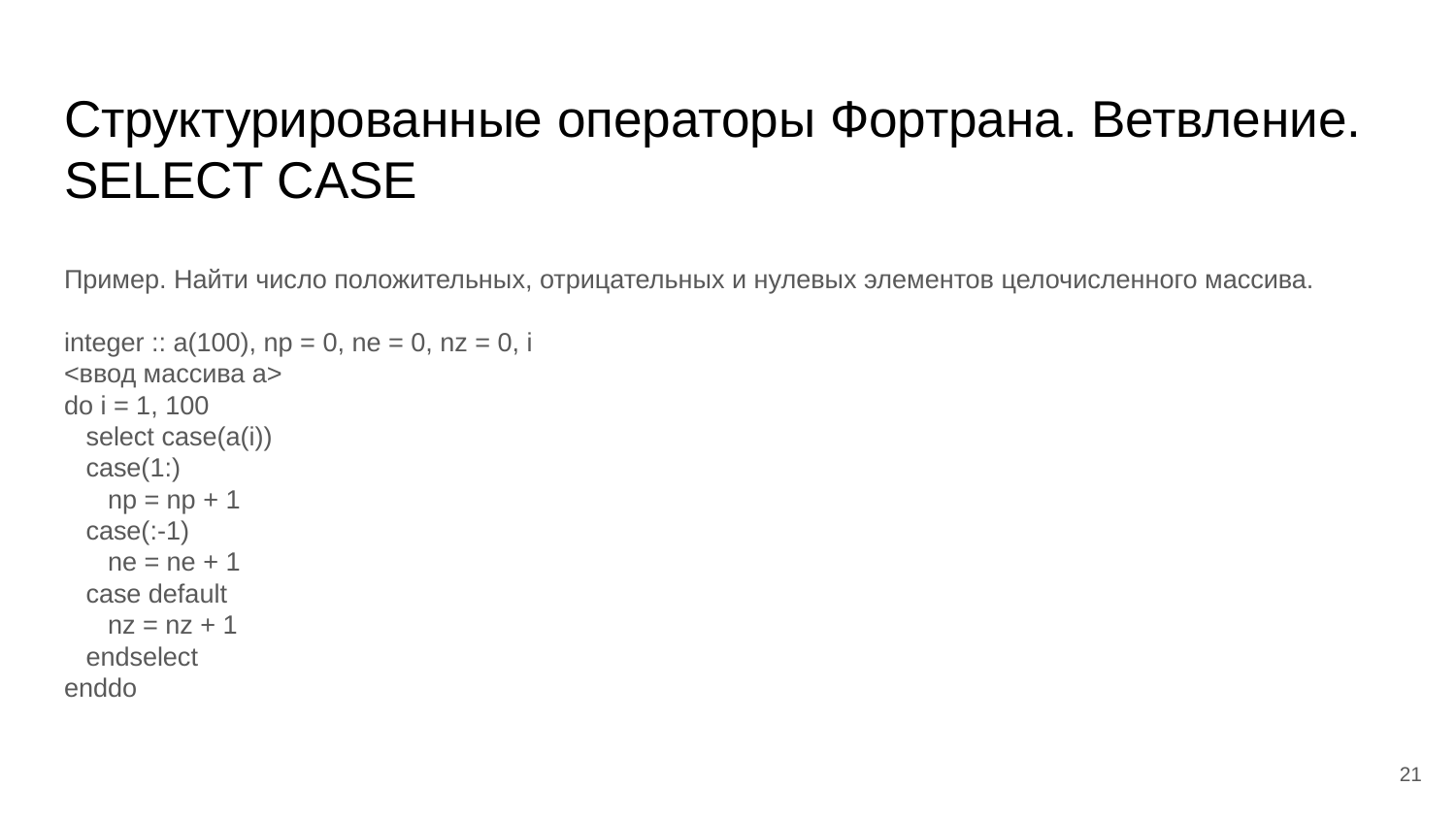

# Структурированные операторы Фортрана. Ветвление.
SELECT CASE
Пример. Найти число положительных, отрицательных и нулевых элементов целочисленного массива.

integer :: a(100), np = 0, ne = 0, nz = 0, i
<ввод массива a>
do i = 1, 100
   select case(a(i))
   case(1:)
      np = np + 1
   case(:-1)
      ne = ne + 1
   case default
      nz = nz + 1
   endselect
enddo
21